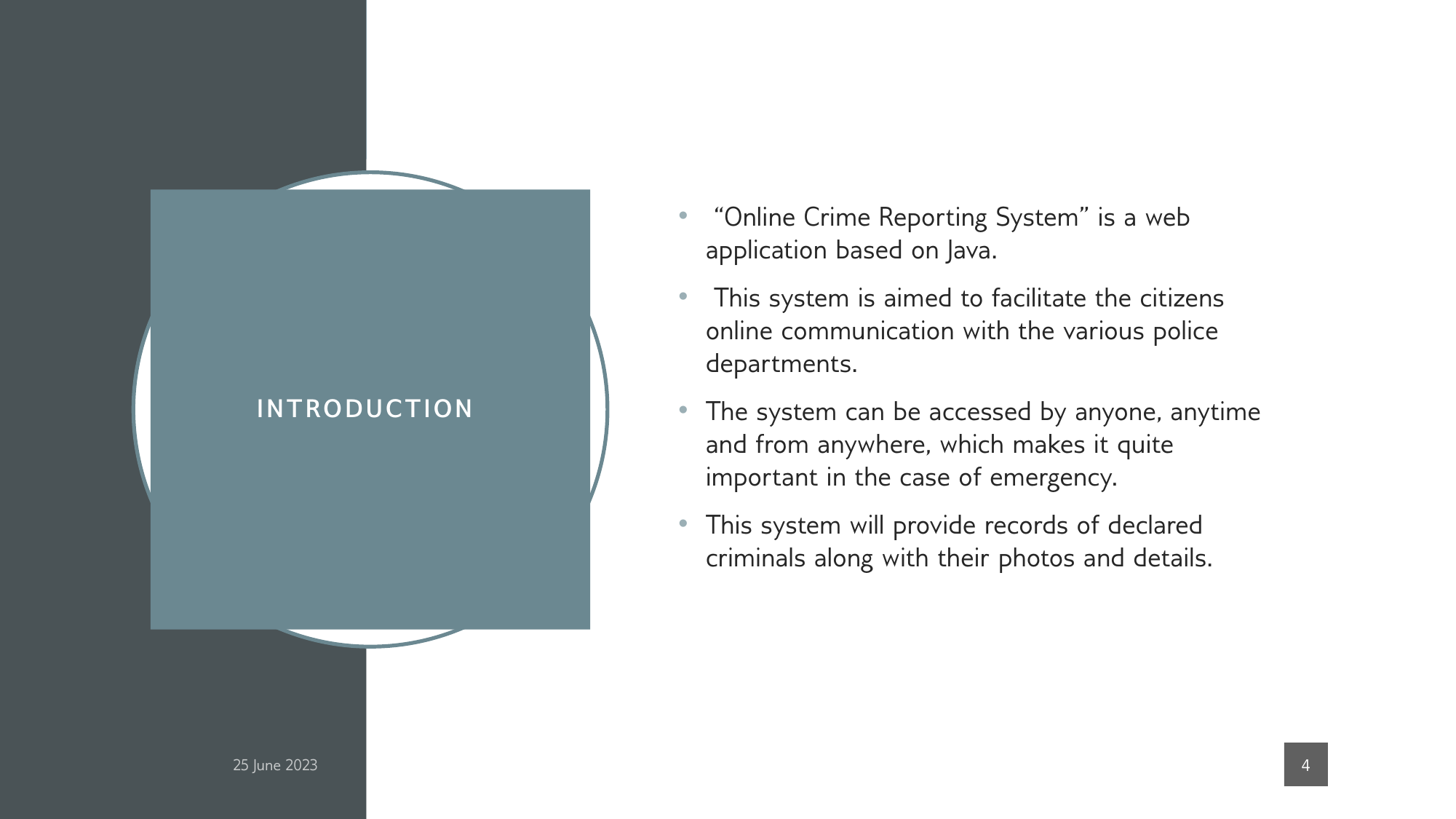

“Online Crime Reporting System” is a web application based on Java.
 This system is aimed to facilitate the citizens online communication with the various police departments.
The system can be accessed by anyone, anytime and from anywhere, which makes it quite important in the case of emergency.
This system will provide records of declared criminals along with their photos and details.

# Introduction
4
25 June 2023